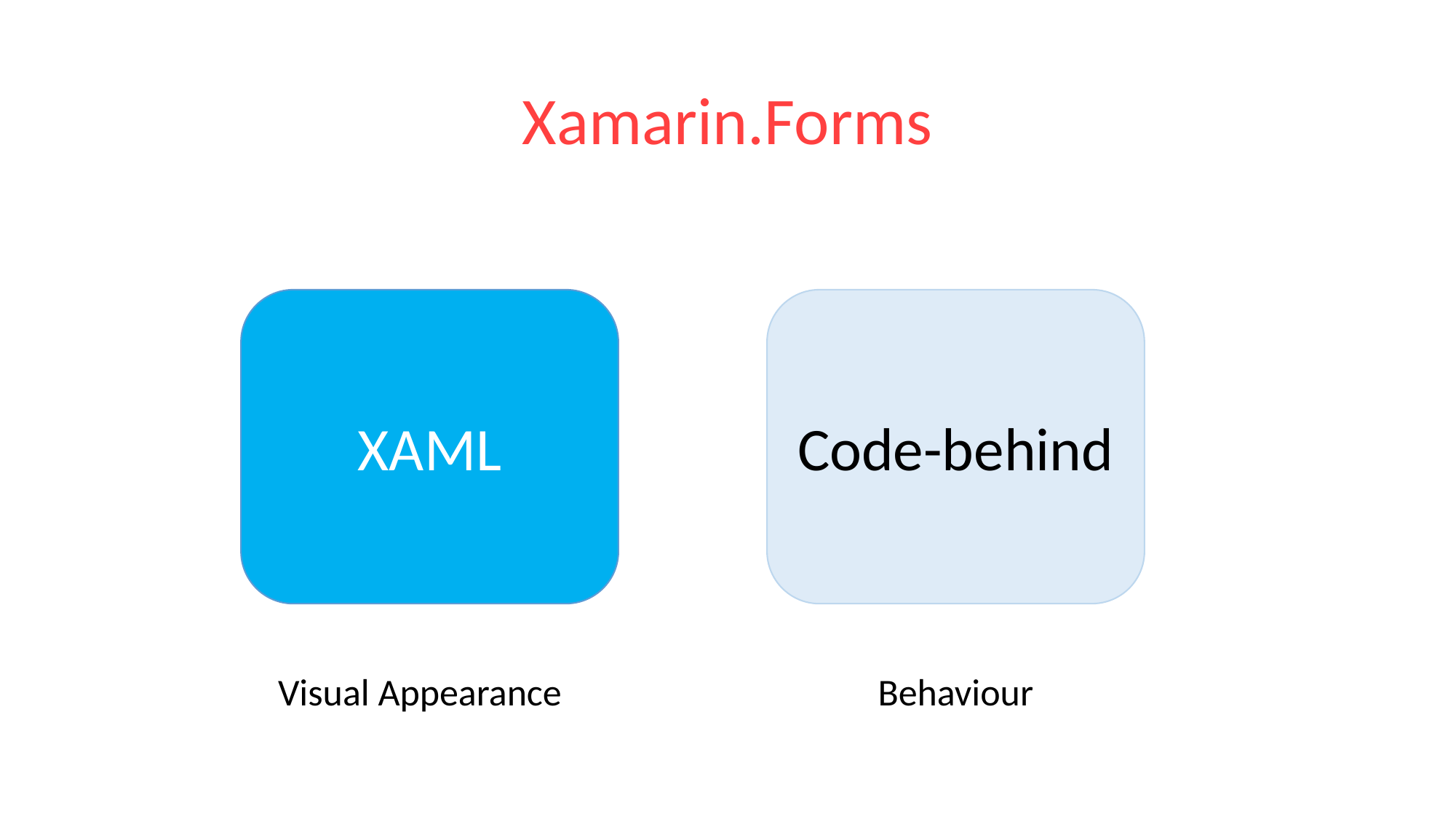

# Xamarin.Forms
XAML
Code-behind
Visual Appearance
Behaviour